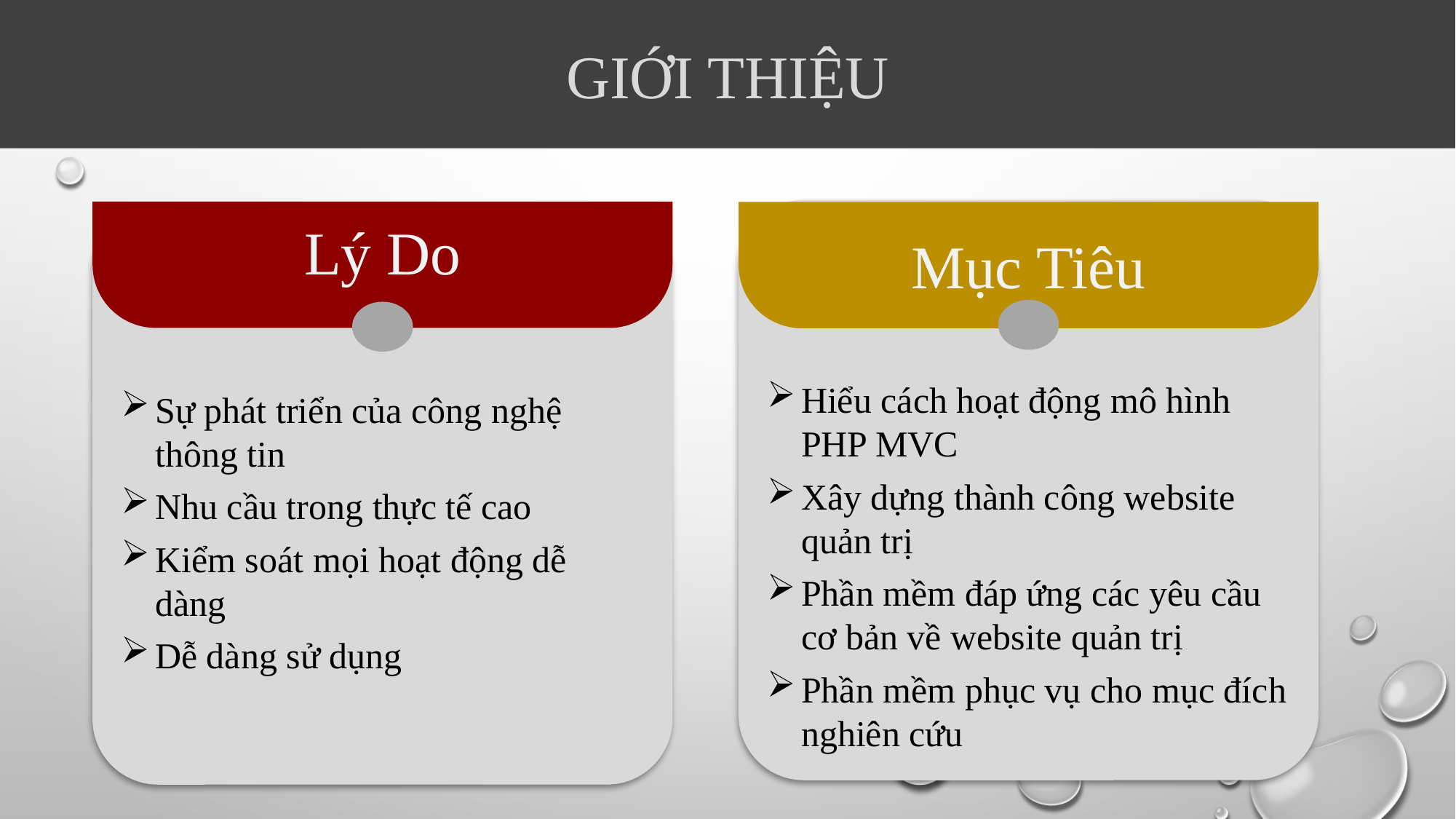

GIỚI THIỆU

Lý Do
Mục Tiêu

Hiểu cách hoạt động mô hình PHP MVC
Xây dựng thành công website quản trị
Phần mềm đáp ứng các yêu cầu cơ bản về website quản trị
Phần mềm phục vụ cho mục đích nghiên cứu
Sự phát triển của công nghệ thông tin
Nhu cầu trong thực tế cao
Kiểm soát mọi hoạt động dễ dàng
Dễ dàng sử dụng